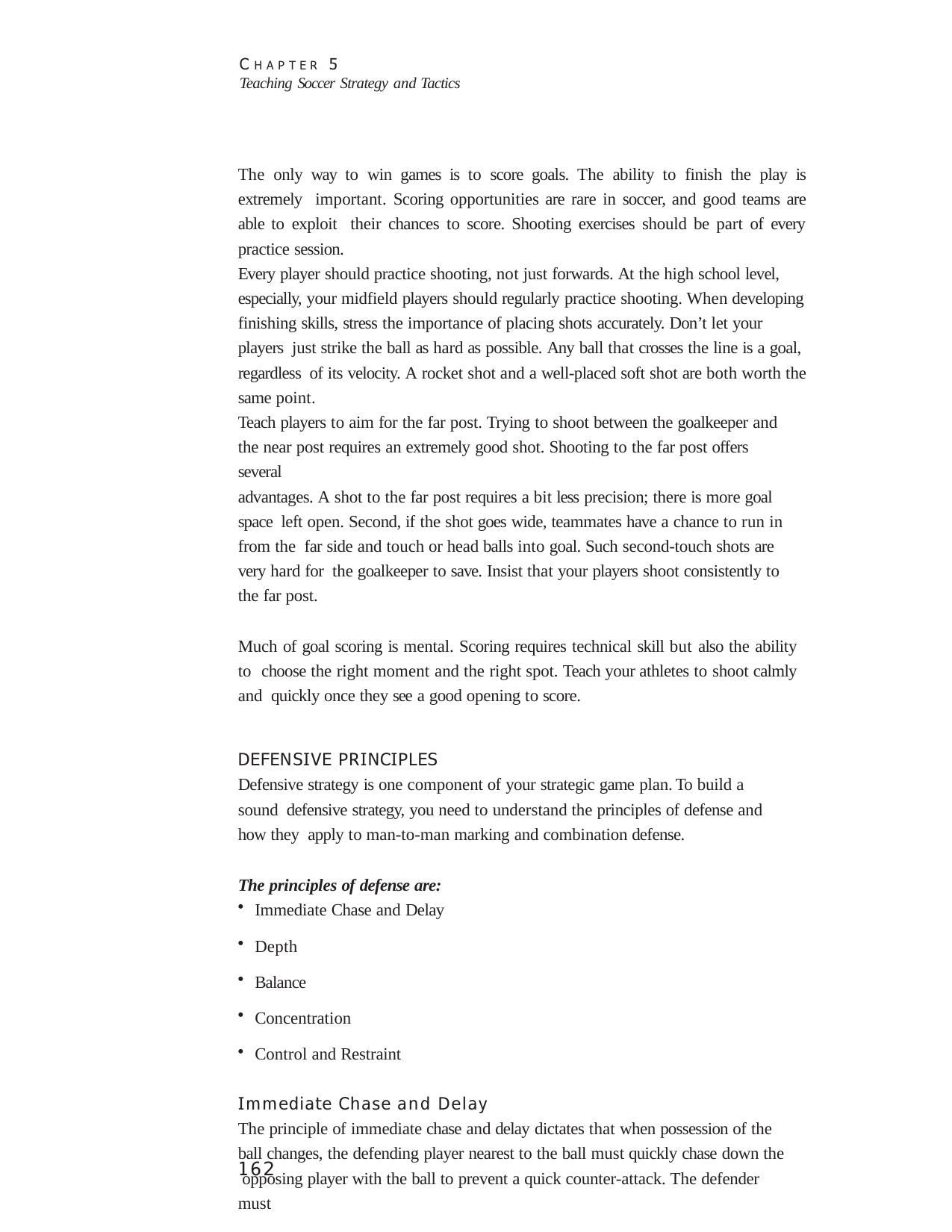

C H A P T E R   5
Teaching Soccer Strategy and Tactics
The only way to win games is to score goals. The ability to finish the play is extremely  important. Scoring opportunities are rare in soccer, and good teams are able to exploit  their chances to score. Shooting exercises should be part of every practice session.
Every player should practice shooting, not just forwards. At the high school level,  especially, your midfield players should regularly practice shooting. When developing  finishing skills, stress the importance of placing shots accurately. Don’t let your players  just strike the ball as hard as possible. Any ball that crosses the line is a goal, regardless  of its velocity. A rocket shot and a well-placed soft shot are both worth the same point.
Teach players to aim for the far post. Trying to shoot between the goalkeeper and  the near post requires an extremely good shot. Shooting to the far post offers several
advantages. A shot to the far post requires a bit less precision; there is more goal space  left open. Second, if the shot goes wide, teammates have a chance to run in from the  far side and touch or head balls into goal. Such second-touch shots are very hard for  the goalkeeper to save. Insist that your players shoot consistently to the far post.

Much of goal scoring is mental. Scoring requires technical skill but also the ability to  choose the right moment and the right spot. Teach your athletes to shoot calmly and  quickly once they see a good opening to score.

DEFENSIVE PRINCIPLES
Defensive strategy is one component of your strategic game plan. To build a sound  defensive strategy, you need to understand the principles of defense and how they  apply to man-to-man marking and combination defense.

The principles of defense are:
Immediate Chase and Delay
Depth
Balance
Concentration
Control and Restraint

Immediate Chase and Delay
The principle of immediate chase and delay dictates that when possession of the  ball changes, the defending player nearest to the ball must quickly chase down the  opposing player with the ball to prevent a quick counter-attack. The defender must
162